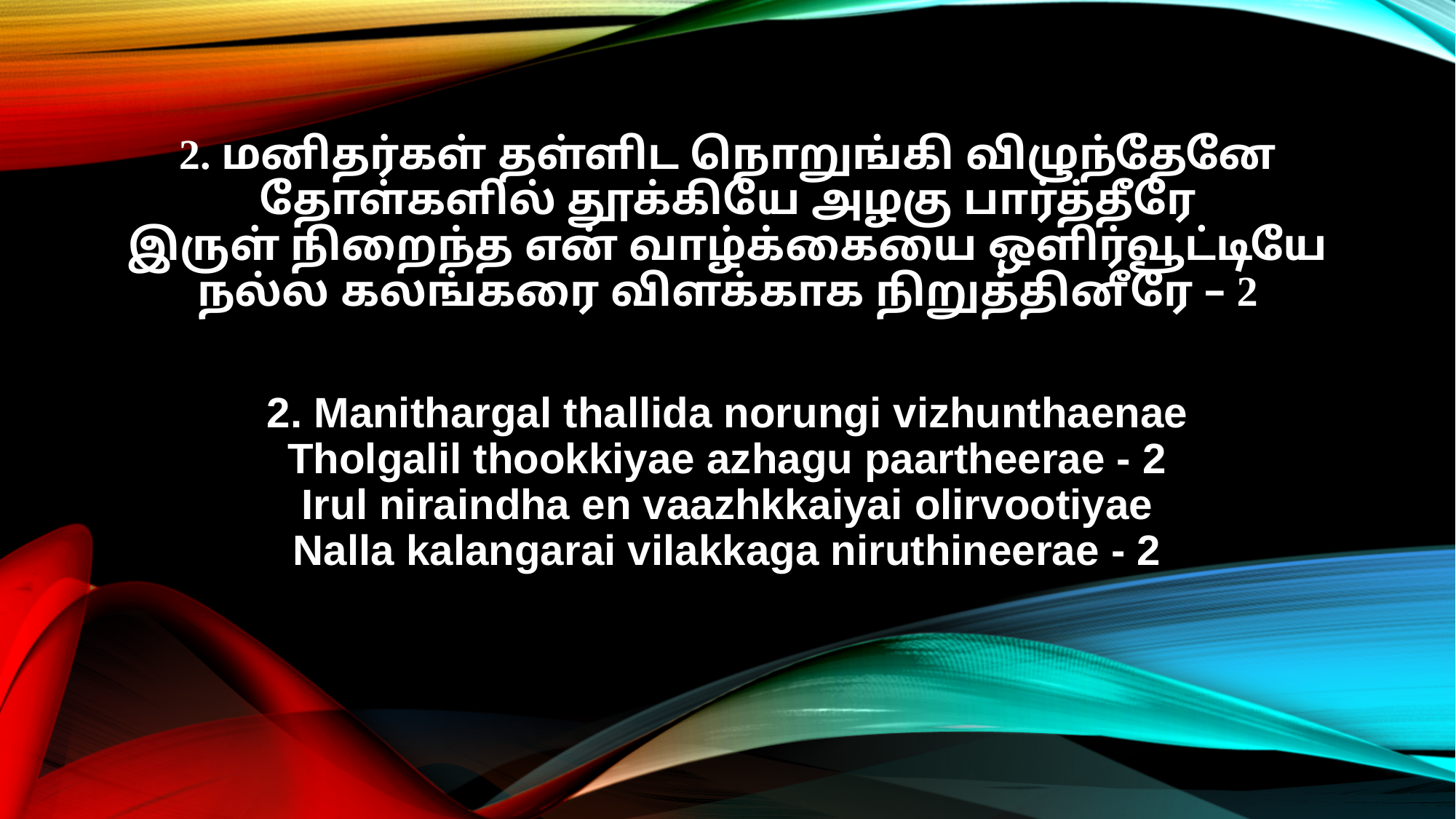

2. மனிதர்கள் தள்ளிட நொறுங்கி விழுந்தேனே
தோள்களில் தூக்கியே அழகு பார்த்தீரே
இருள் நிறைந்த என் வாழ்க்கையை ஒளிர்வூட்டியே
நல்ல கலங்கரை விளக்காக நிறுத்தினீரே – 2

2. Manithargal thallida norungi vizhunthaenae
Tholgalil thookkiyae azhagu paartheerae - 2
Irul niraindha en vaazhkkaiyai olirvootiyae
Nalla kalangarai vilakkaga niruthineerae - 2